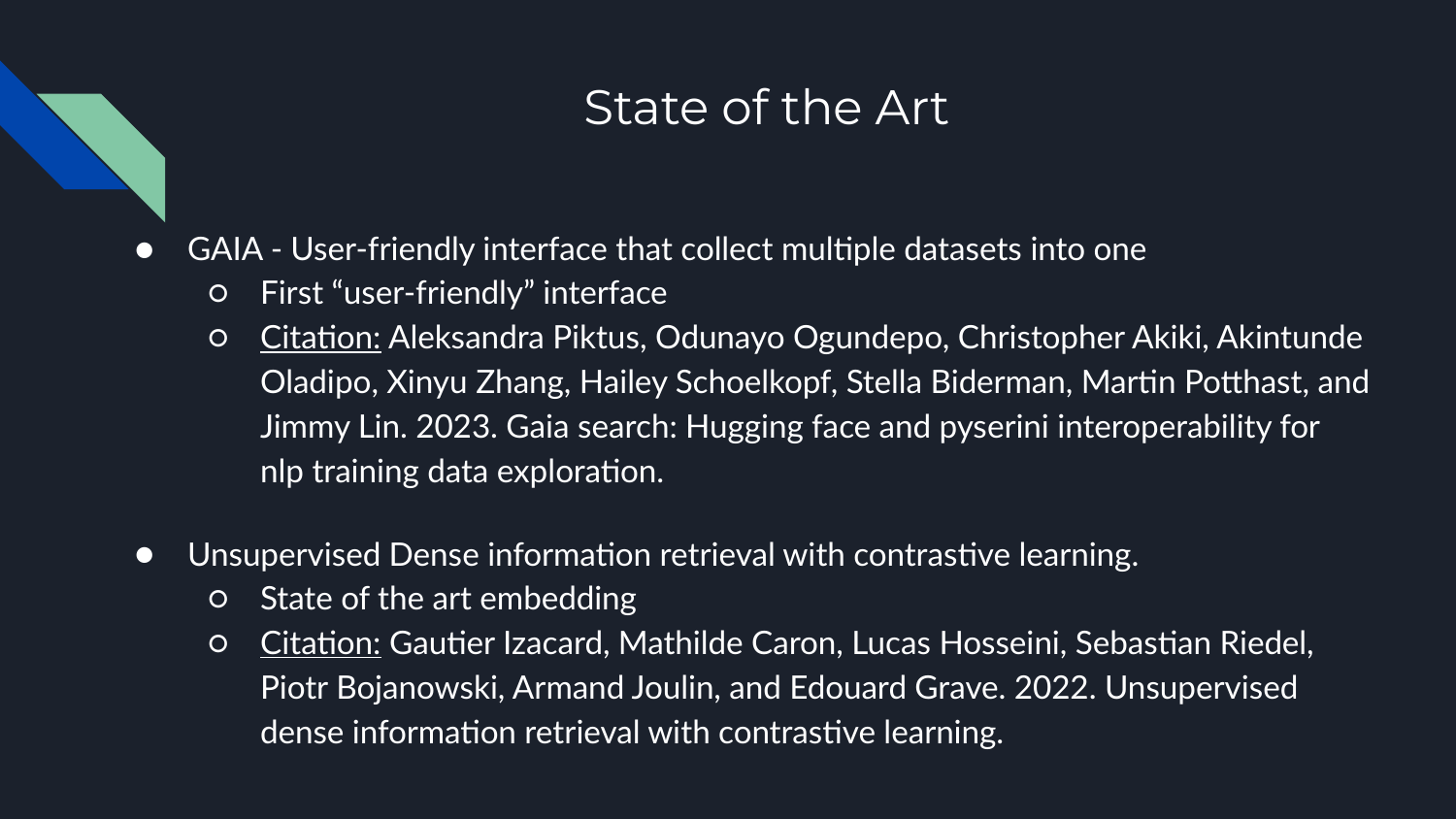

# State of the Art
GAIA - User-friendly interface that collect multiple datasets into one
First “user-friendly” interface
Citation: Aleksandra Piktus, Odunayo Ogundepo, Christopher Akiki, Akintunde Oladipo, Xinyu Zhang, Hailey Schoelkopf, Stella Biderman, Martin Potthast, and Jimmy Lin. 2023. Gaia search: Hugging face and pyserini interoperability for nlp training data exploration.

Unsupervised Dense information retrieval with contrastive learning.
State of the art embedding
Citation: Gautier Izacard, Mathilde Caron, Lucas Hosseini, Sebastian Riedel, Piotr Bojanowski, Armand Joulin, and Edouard Grave. 2022. Unsupervised dense information retrieval with contrastive learning.